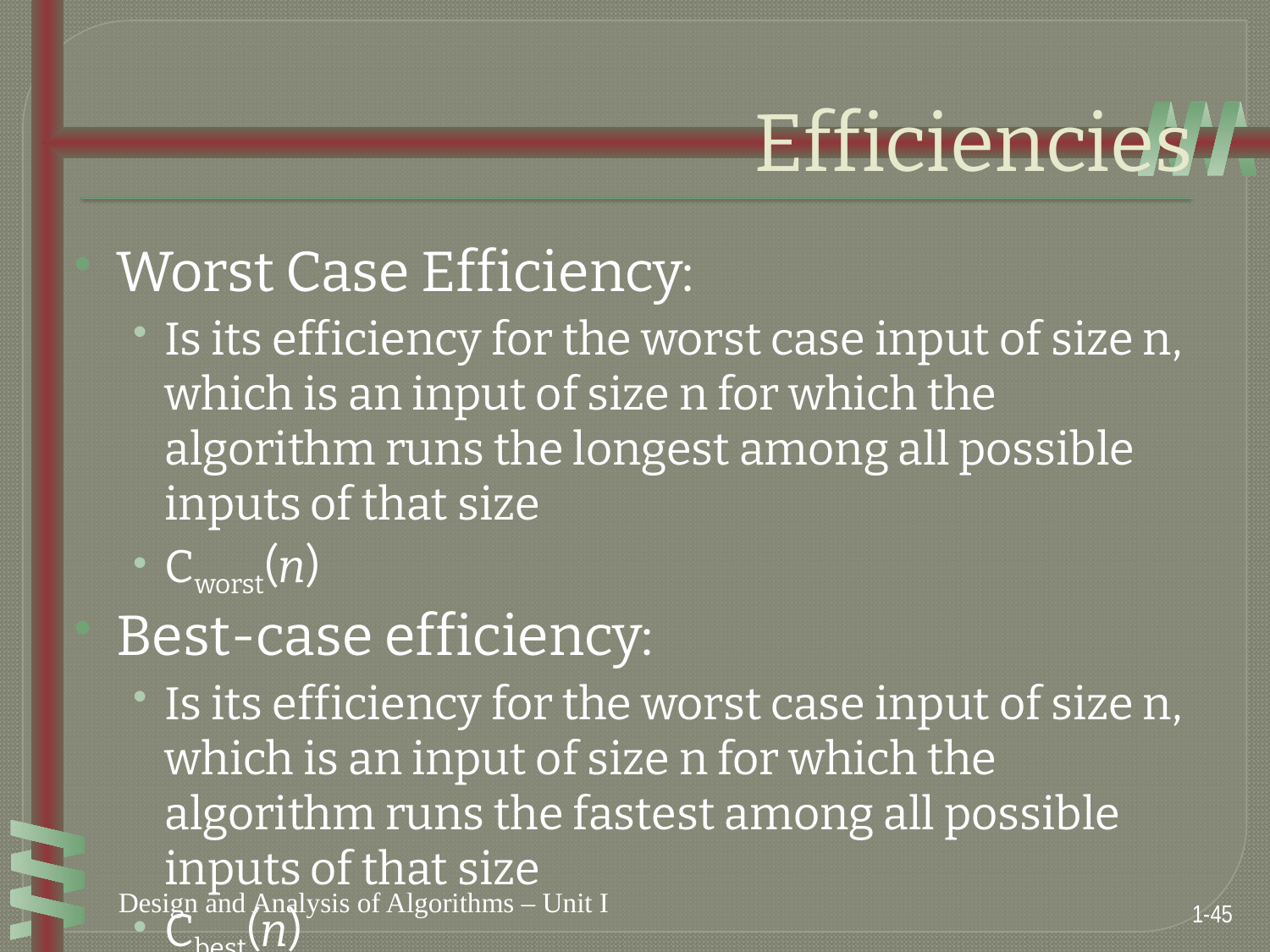

# Efficiencies
Worst Case Efficiency:
Is its efficiency for the worst case input of size n, which is an input of size n for which the algorithm runs the longest among all possible inputs of that size
Cworst(n)
Best-case efficiency:
Is its efficiency for the worst case input of size n, which is an input of size n for which the algorithm runs the fastest among all possible inputs of that size
Cbest(n)